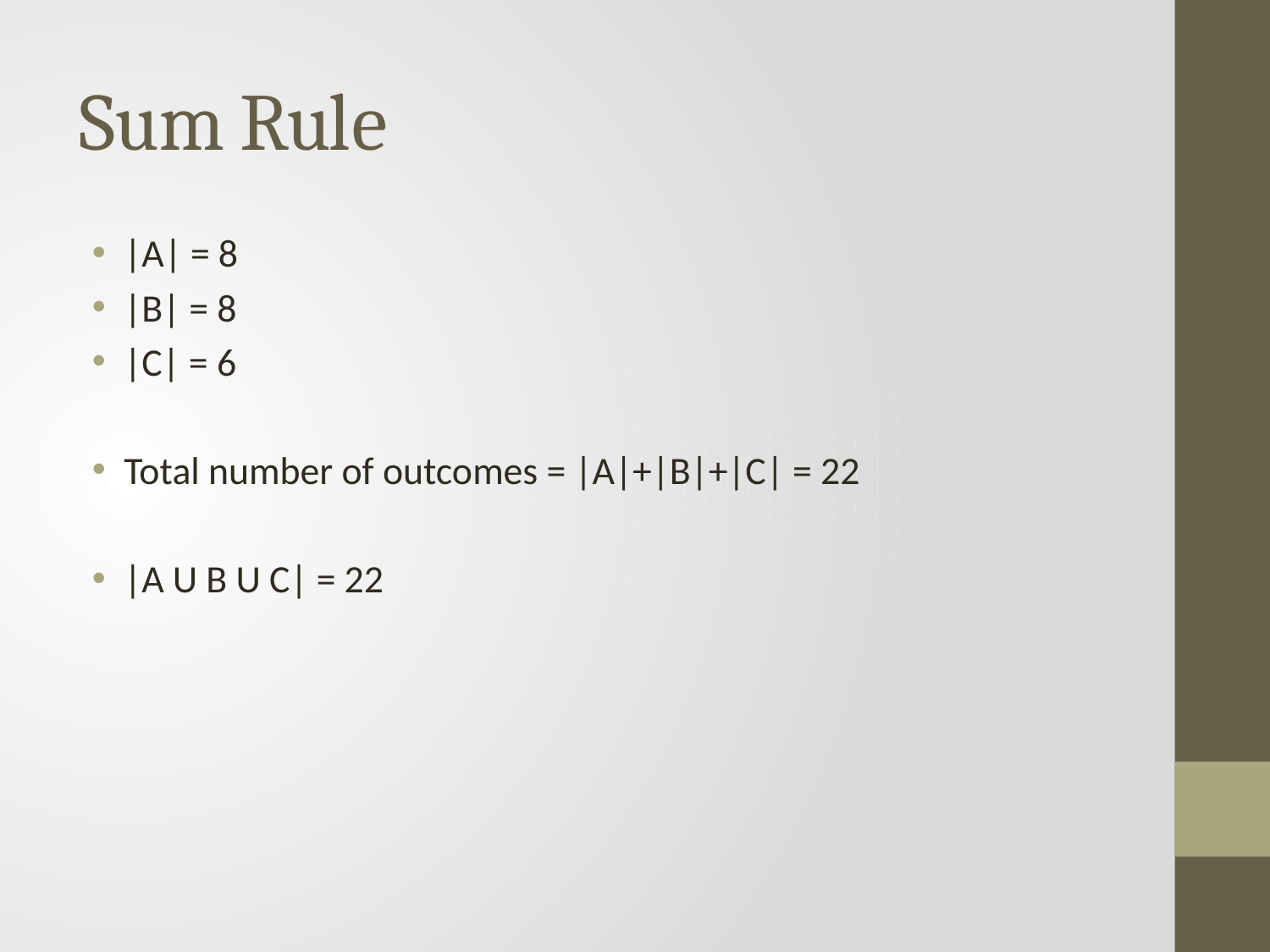

# Sum Rule
|A| = 8
|B| = 8
|C| = 6

Total number of outcomes = |A|+|B|+|C| = 22

|A U B U C| = 22